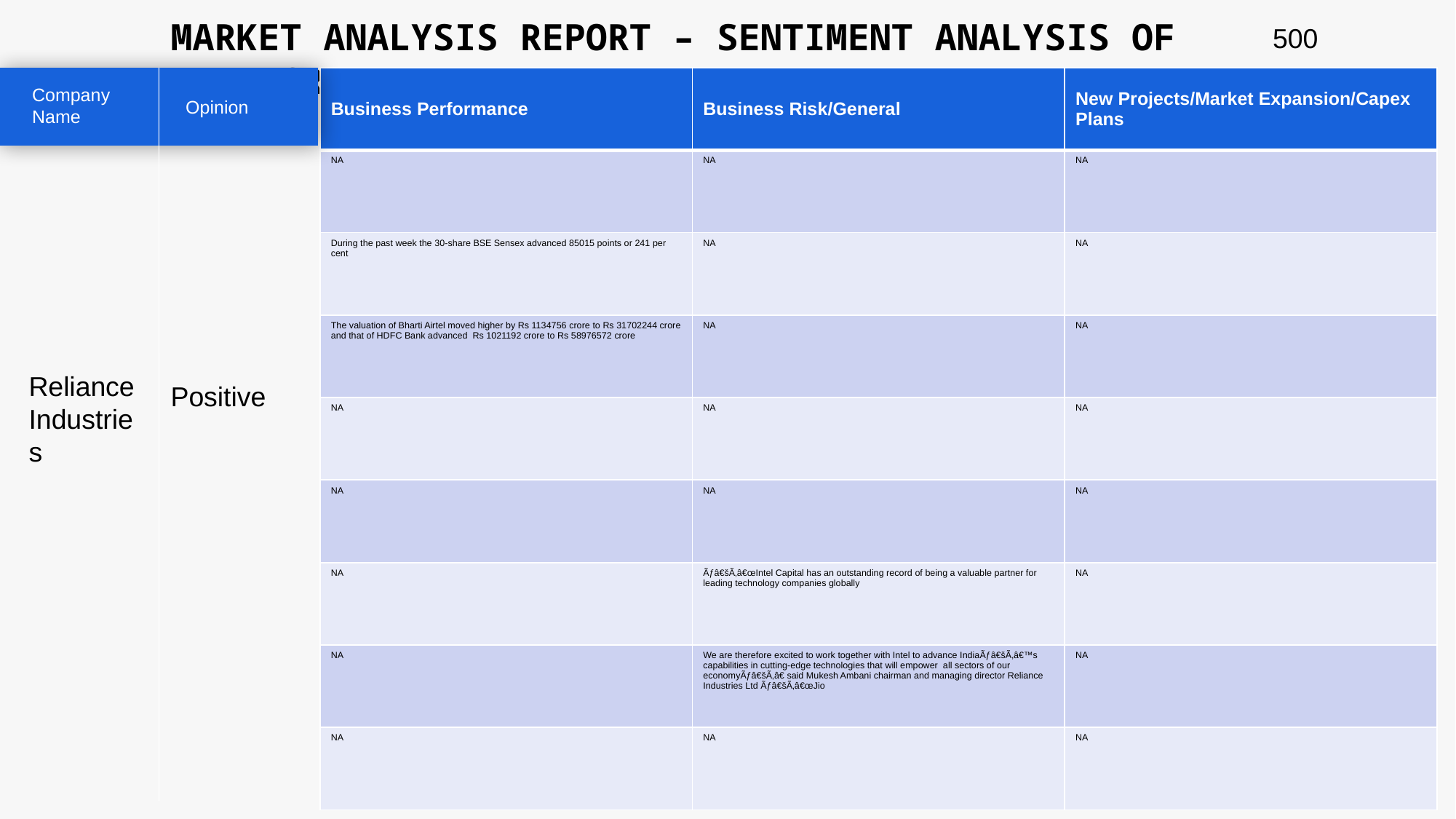

MARKET ANALYSIS REPORT – SENTIMENT ANALYSIS OF PEER GROUP
500

| Business Performance | Business Risk/General | New Projects/Market Expansion/Capex Plans |
| --- | --- | --- |
| NA | NA | NA |
| During the past week the 30-share BSE Sensex advanced 85015 points or 241 per cent | NA | NA |
| The valuation of Bharti Airtel moved higher by Rs 1134756 crore to Rs 31702244 crore and that of HDFC Bank advanced Rs 1021192 crore to Rs 58976572 crore | NA | NA |
| NA | NA | NA |
| NA | NA | NA |
| NA | Ãƒâ€šÃ‚â€œIntel Capital has an outstanding record of being a valuable partner for leading technology companies globally | NA |
| NA | We are therefore excited to work together with Intel to advance IndiaÃƒâ€šÃ‚â€™s capabilities in cutting-edge technologies that will empower all sectors of our economyÃƒâ€šÃ‚â€ said Mukesh Ambani chairman and managing director Reliance Industries Ltd Ãƒâ€šÃ‚â€œJio | NA |
| NA | NA | NA |
Company Name
Opinion
Reliance Industries
Positive